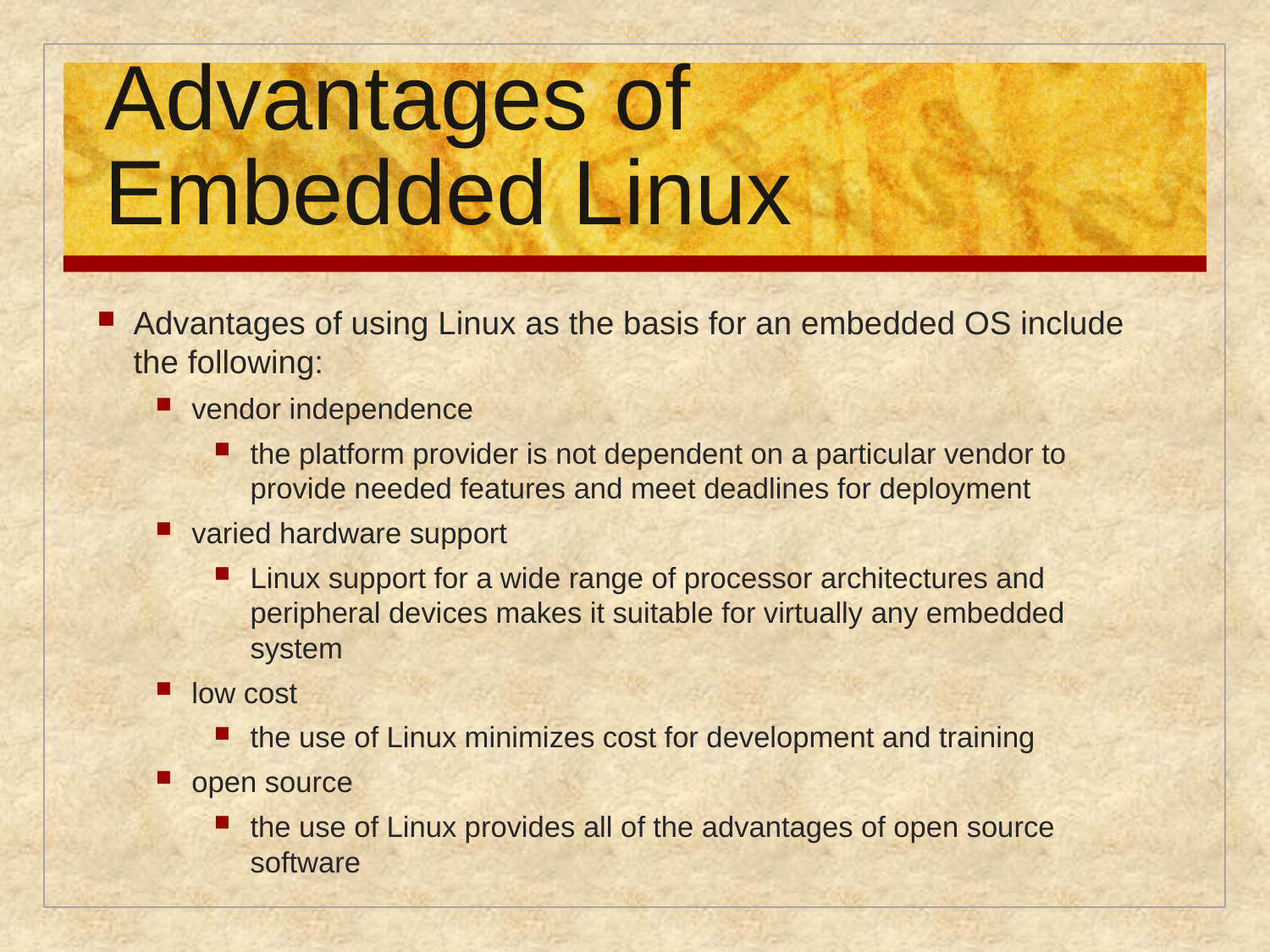

# Advantages of Embedded Linux
Advantages of using Linux as the basis for an embedded OS include the following:
vendor independence
the platform provider is not dependent on a particular vendor to provide needed features and meet deadlines for deployment
varied hardware support
Linux support for a wide range of processor architectures and peripheral devices makes it suitable for virtually any embedded system
low cost
the use of Linux minimizes cost for development and training
open source
the use of Linux provides all of the advantages of open source software